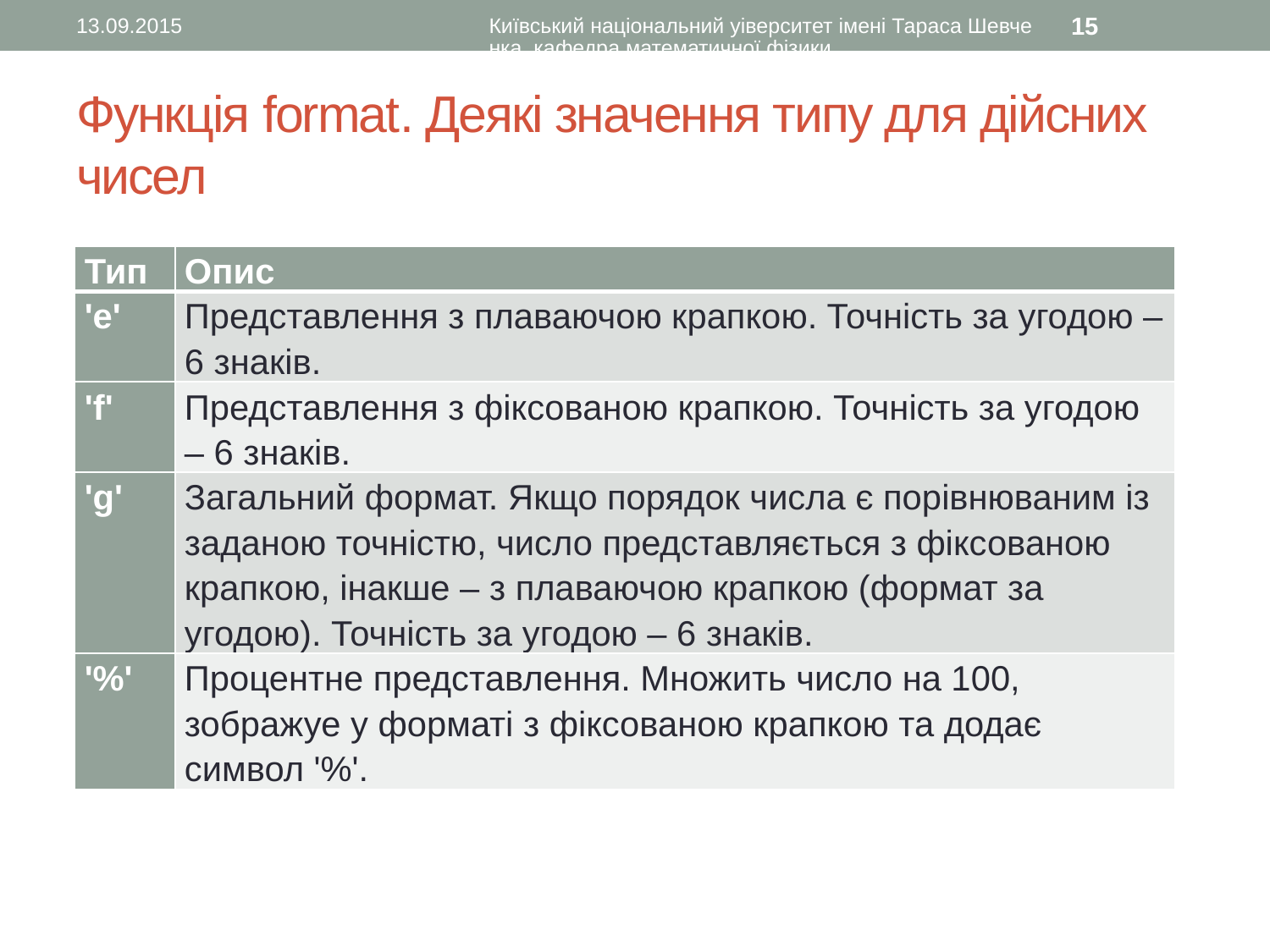

13.09.2015
Київський національний уіверситет імені Тараса Шевченка, кафедра математичної фізики
15
# Функція format. Деякі значення типу для дійсних чисел

| Тип | Опис |
| --- | --- |
| 'e' | Представлення з плаваючою крапкою. Точність за угодою – 6 знаків. |
| 'f' | Представлення з фіксованою крапкою. Точність за угодою – 6 знаків. |
| 'g' | Загальний формат. Якщо порядок числа є порівнюваним із заданою точністю, число представляється з фіксованою крапкою, інакше – з плаваючою крапкою (формат за угодою). Точність за угодою – 6 знаків. |
| '%' | Процентне представлення. Множить число на 100, зображуе у форматі з фіксованою крапкою та додає символ '%'. |